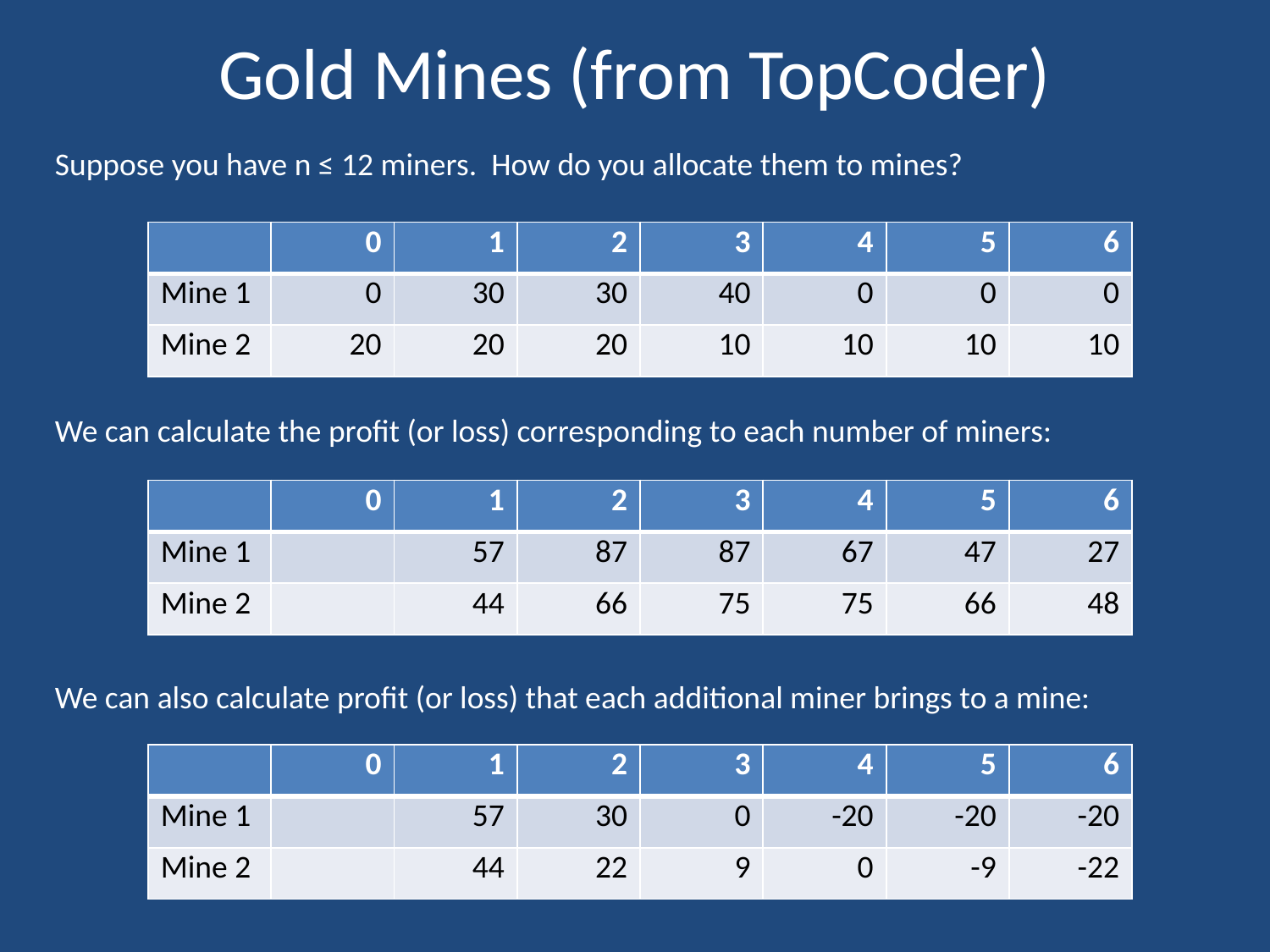

# Gold Mines (from TopCoder)
Suppose you have n ≤ 12 miners.  How do you allocate them to mines?

We can calculate the profit (or loss) corresponding to each number of miners:

We can also calculate profit (or loss) that each additional miner brings to a mine:

|  | 0 | 1 | 2 | 3 | 4 | 5 | 6 |
| --- | --- | --- | --- | --- | --- | --- | --- |
| Mine 1 | 0 | 30 | 30 | 40 | 0 | 0 | 0 |
| Mine 2 | 20 | 20 | 20 | 10 | 10 | 10 | 10 |
|  | 0 | 1 | 2 | 3 | 4 | 5 | 6 |
| --- | --- | --- | --- | --- | --- | --- | --- |
| Mine 1 |  | 57 | 87 | 87 | 67 | 47 | 27 |
| Mine 2 |  | 44 | 66 | 75 | 75 | 66 | 48 |
|  | 0 | 1 | 2 | 3 | 4 | 5 | 6 |
| --- | --- | --- | --- | --- | --- | --- | --- |
| Mine 1 |  | 57 | 30 | 0 | -20 | -20 | -20 |
| Mine 2 |  | 44 | 22 | 9 | 0 | -9 | -22 |